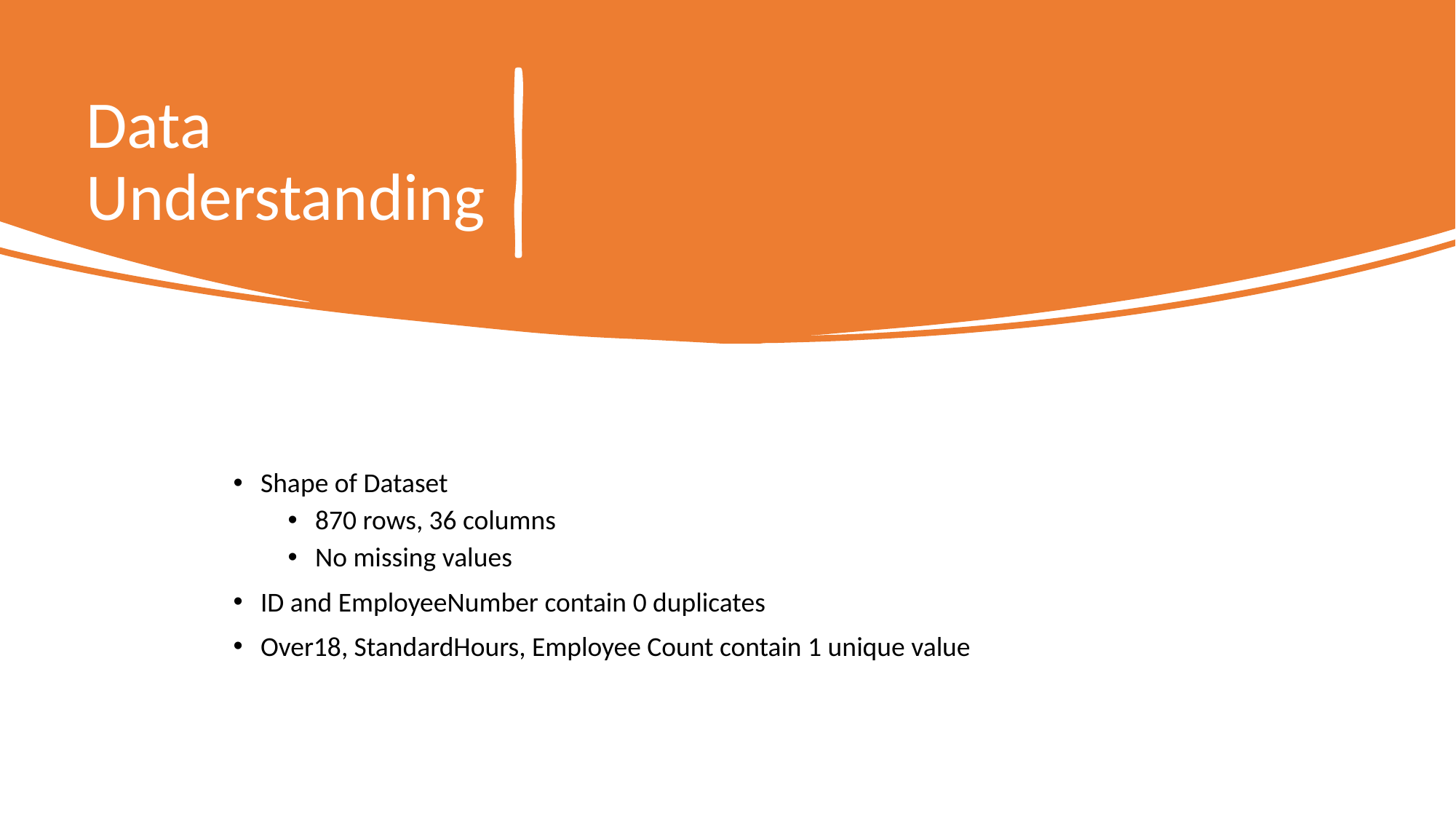

# Data Understanding

Shape of Dataset
870 rows, 36 columns
No missing values
ID and EmployeeNumber contain 0 duplicates
Over18, StandardHours, Employee Count contain 1 unique value